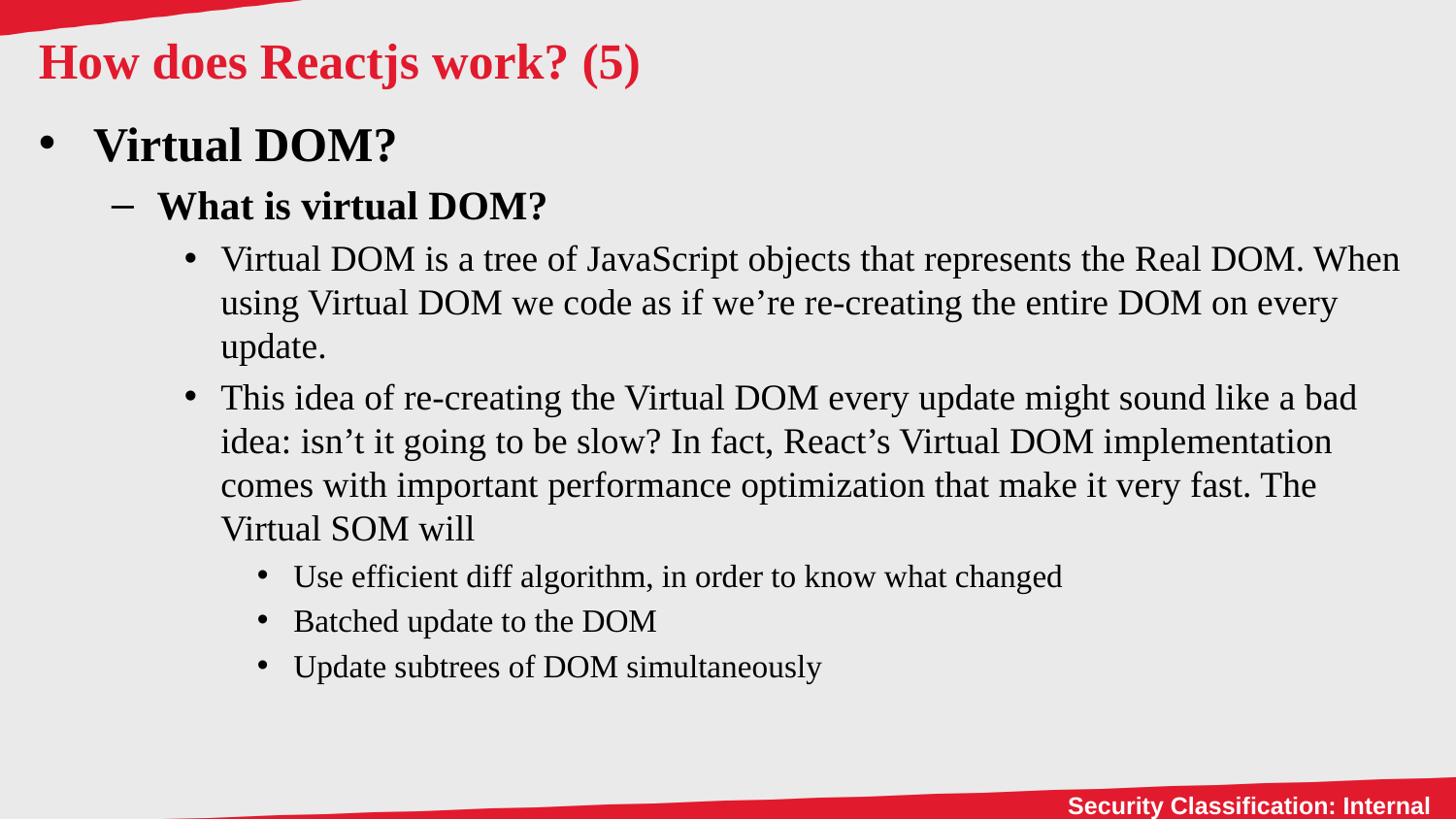

# How does Reactjs work? (5)
Virtual DOM?
What is virtual DOM?
Virtual DOM is a tree of JavaScript objects that represents the Real DOM. When using Virtual DOM we code as if we’re re-creating the entire DOM on every update.
This idea of re-creating the Virtual DOM every update might sound like a bad idea: isn’t it going to be slow? In fact, React’s Virtual DOM implementation comes with important performance optimization that make it very fast. The Virtual SOM will
Use efficient diff algorithm, in order to know what changed
Batched update to the DOM
Update subtrees of DOM simultaneously